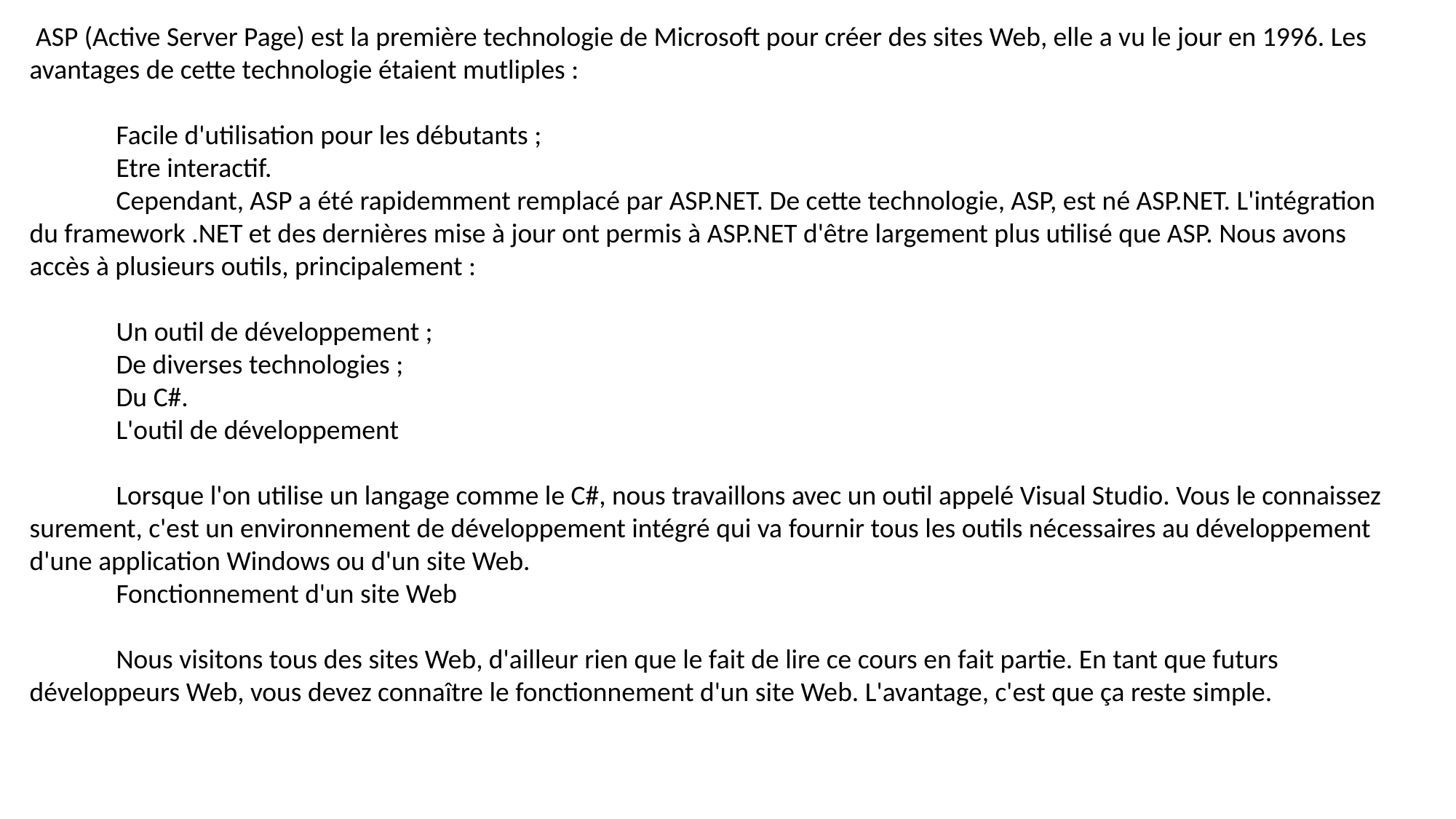

ASP (Active Server Page) est la première technologie de Microsoft pour créer des sites Web, elle a vu le jour en 1996. Les avantages de cette technologie étaient mutliples :

              Facile d'utilisation pour les débutants ;
              Etre interactif.
              Cependant, ASP a été rapidemment remplacé par ASP.NET. De cette technologie, ASP, est né ASP.NET. L'intégration du framework .NET et des dernières mise à jour ont permis à ASP.NET d'être largement plus utilisé que ASP. Nous avons accès à plusieurs outils, principalement :

              Un outil de développement ;
              De diverses technologies ;
              Du C#.
              L'outil de développement

              Lorsque l'on utilise un langage comme le C#, nous travaillons avec un outil appelé Visual Studio. Vous le connaissez surement, c'est un environnement de développement intégré qui va fournir tous les outils nécessaires au développement d'une application Windows ou d'un site Web.
              Fonctionnement d'un site Web

              Nous visitons tous des sites Web, d'ailleur rien que le fait de lire ce cours en fait partie. En tant que futurs développeurs Web, vous devez connaître le fonctionnement d'un site Web. L'avantage, c'est que ça reste simple.